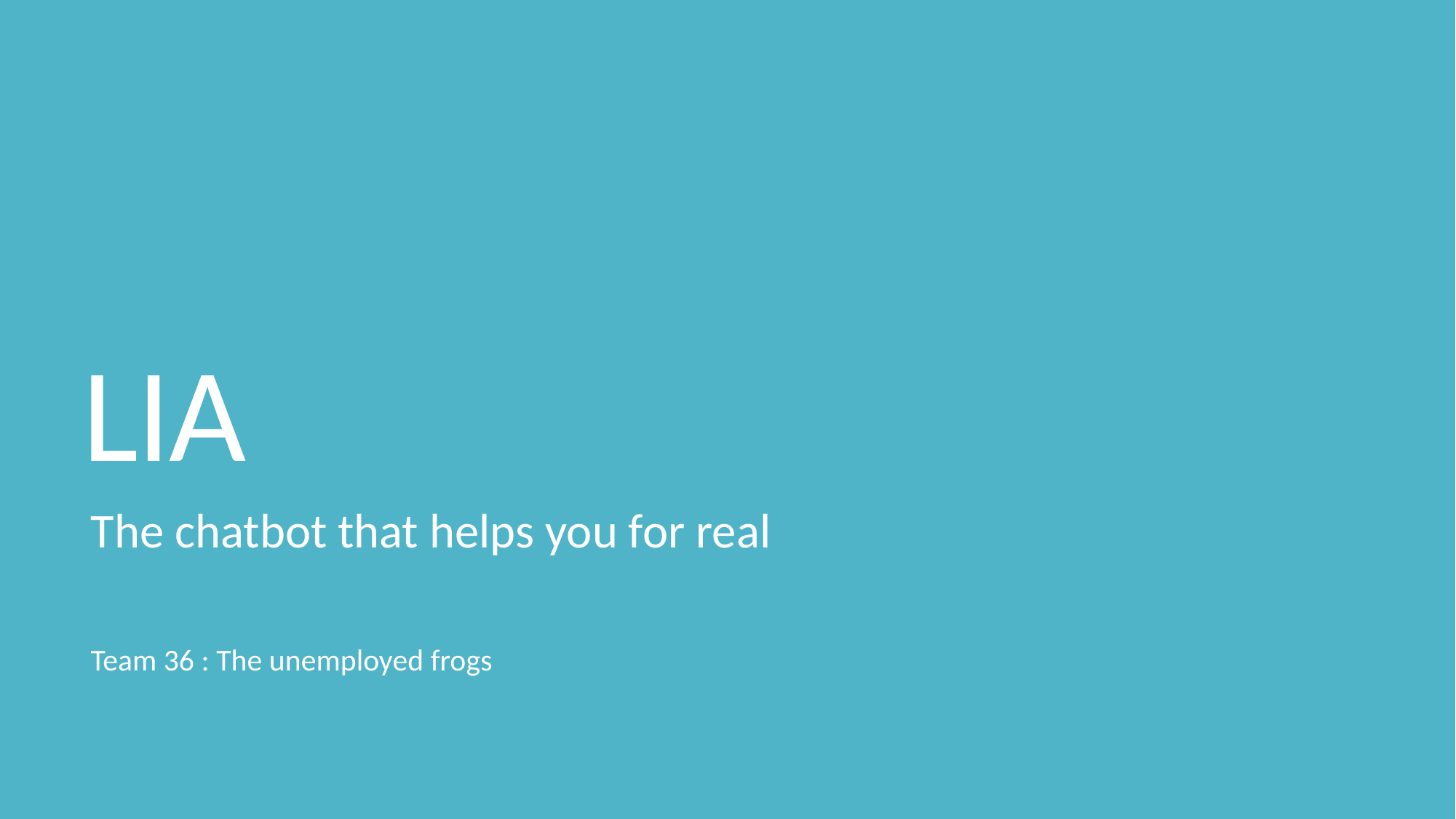

# LIA
The chatbot that helps you for real

Team 36 : The unemployed frogs